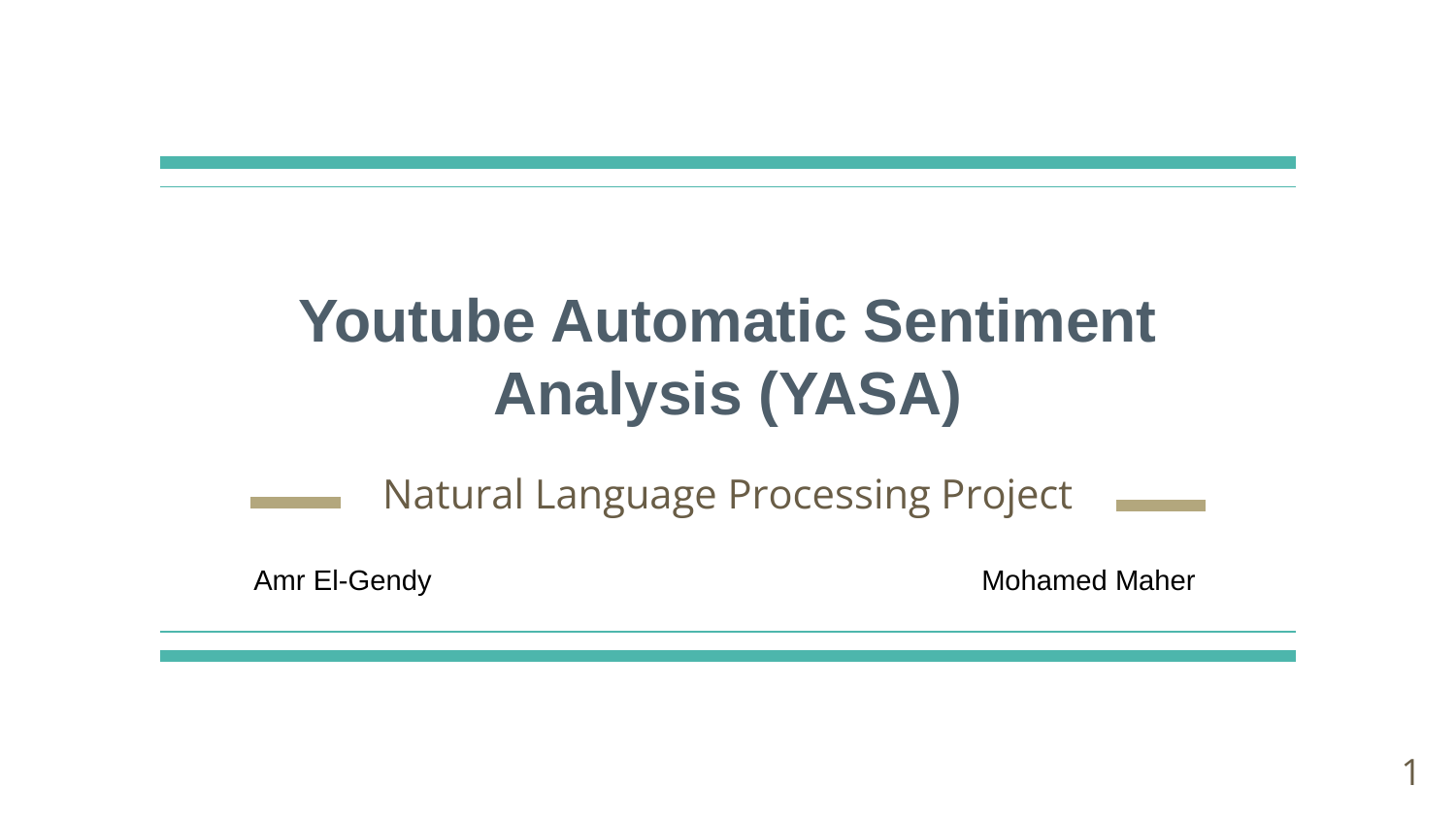

# Youtube Automatic Sentiment Analysis (YASA)
Natural Language Processing Project
Amr El-Gendy 				Mohamed Maher
1